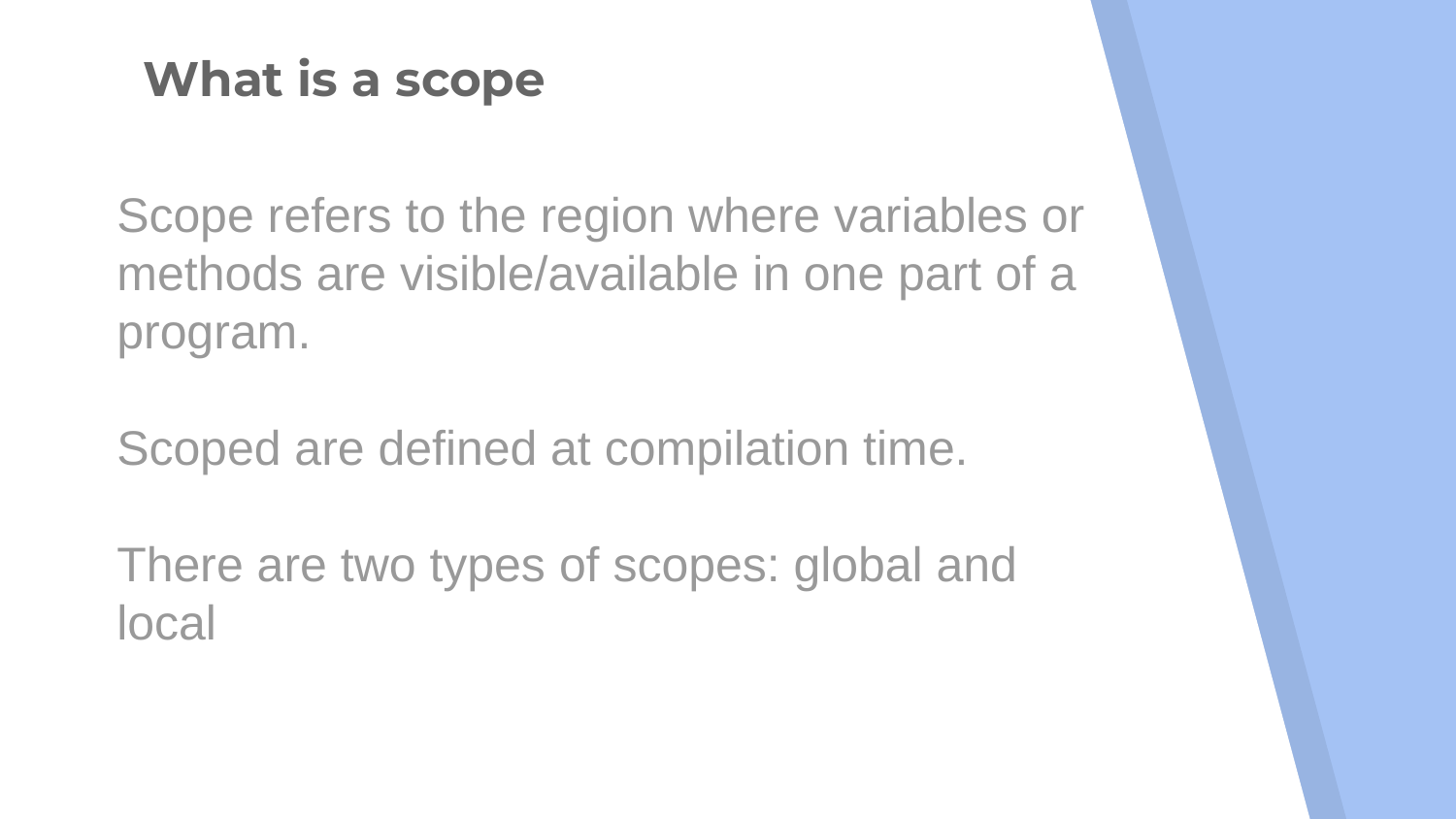

# What is a scope
Scope refers to the region where variables or methods are visible/available in one part of a program.

Scoped are defined at compilation time.

There are two types of scopes: global and local